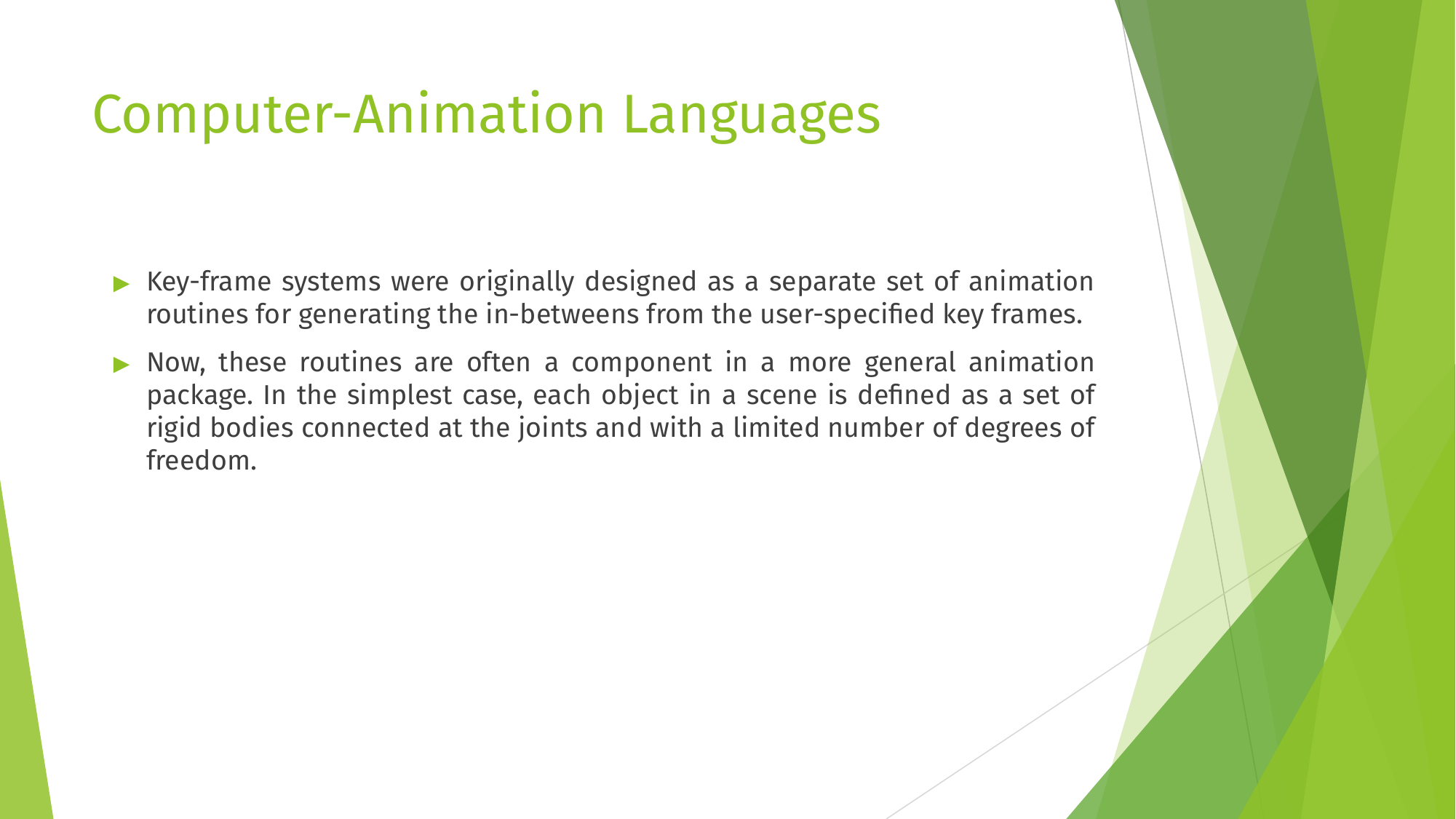

# Computer-Animation Languages
Key-frame systems were originally designed as a separate set of animation routines for generating the in-betweens from the user-specified key frames.
Now, these routines are often a component in a more general animation package. In the simplest case, each object in a scene is defined as a set of rigid bodies connected at the joints and with a limited number of degrees of freedom.